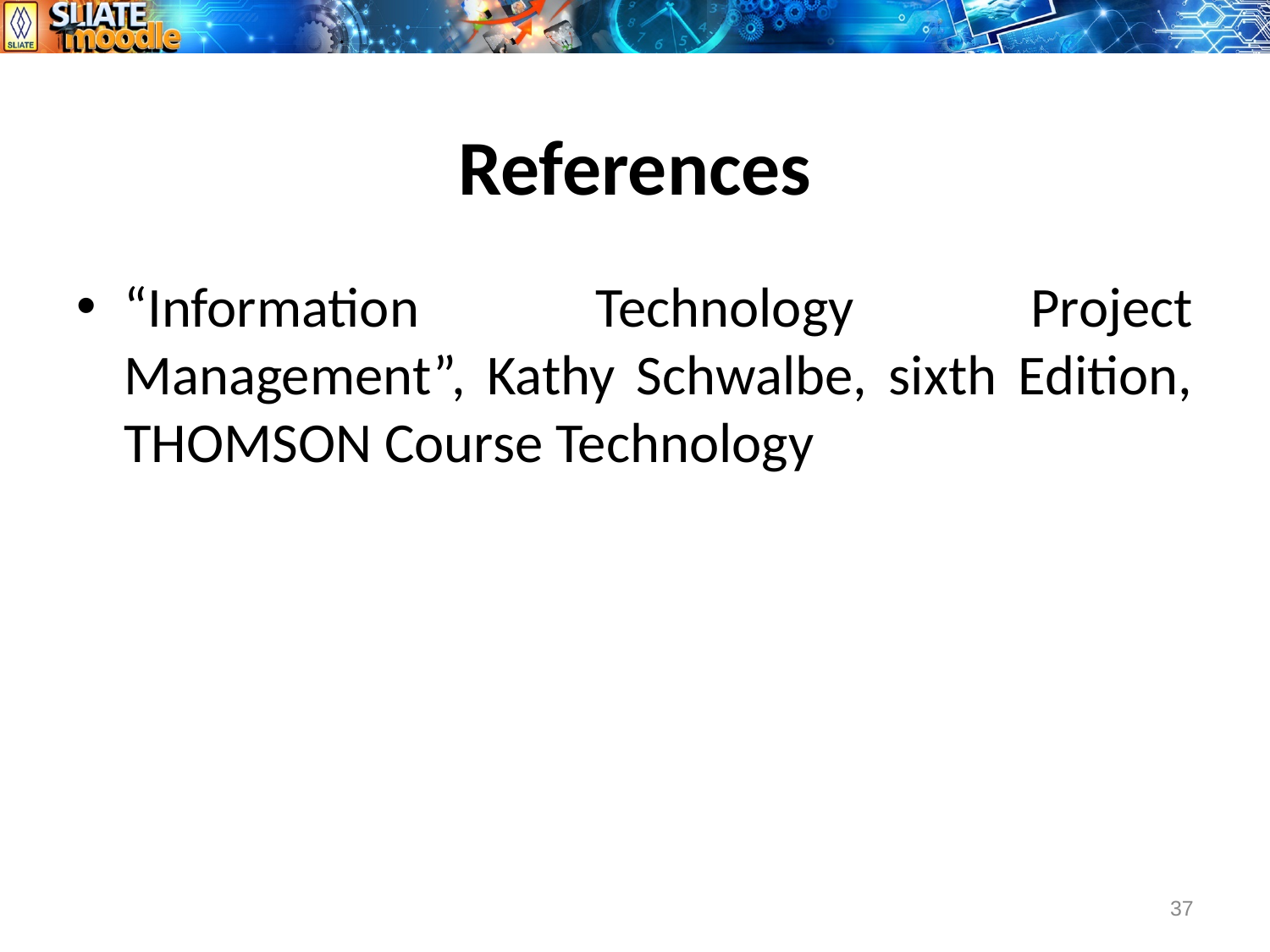

# References
“Information Technology Project Management”, Kathy Schwalbe, sixth Edition, THOMSON Course Technology

37